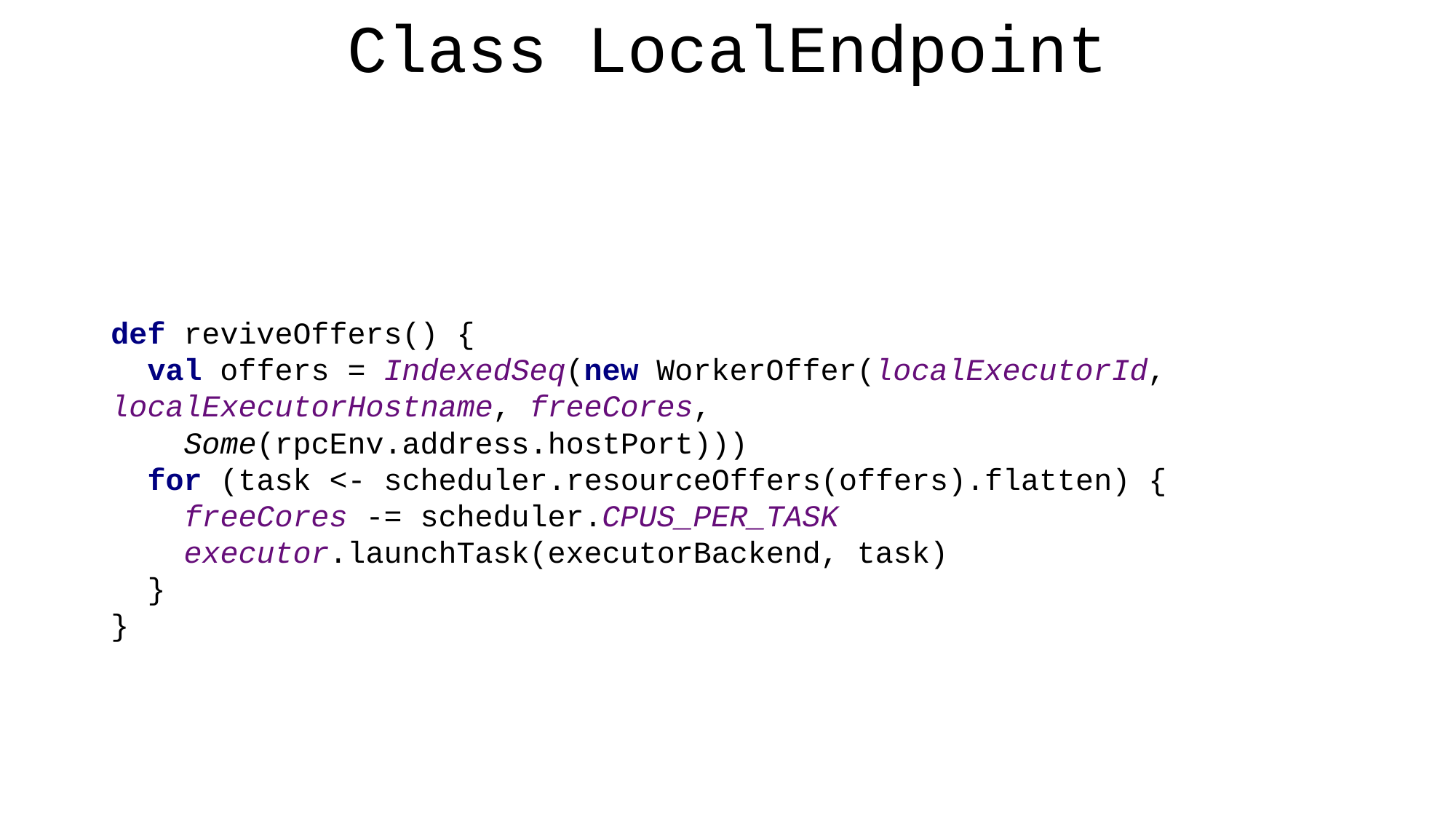

# Class LocalEndpoint
def reviveOffers() {
  val offers = IndexedSeq(new WorkerOffer(localExecutorId, localExecutorHostname, freeCores,
    Some(rpcEnv.address.hostPort)))
  for (task <- scheduler.resourceOffers(offers).flatten) {
    freeCores -= scheduler.CPUS_PER_TASK
    executor.launchTask(executorBackend, task)
  }
}